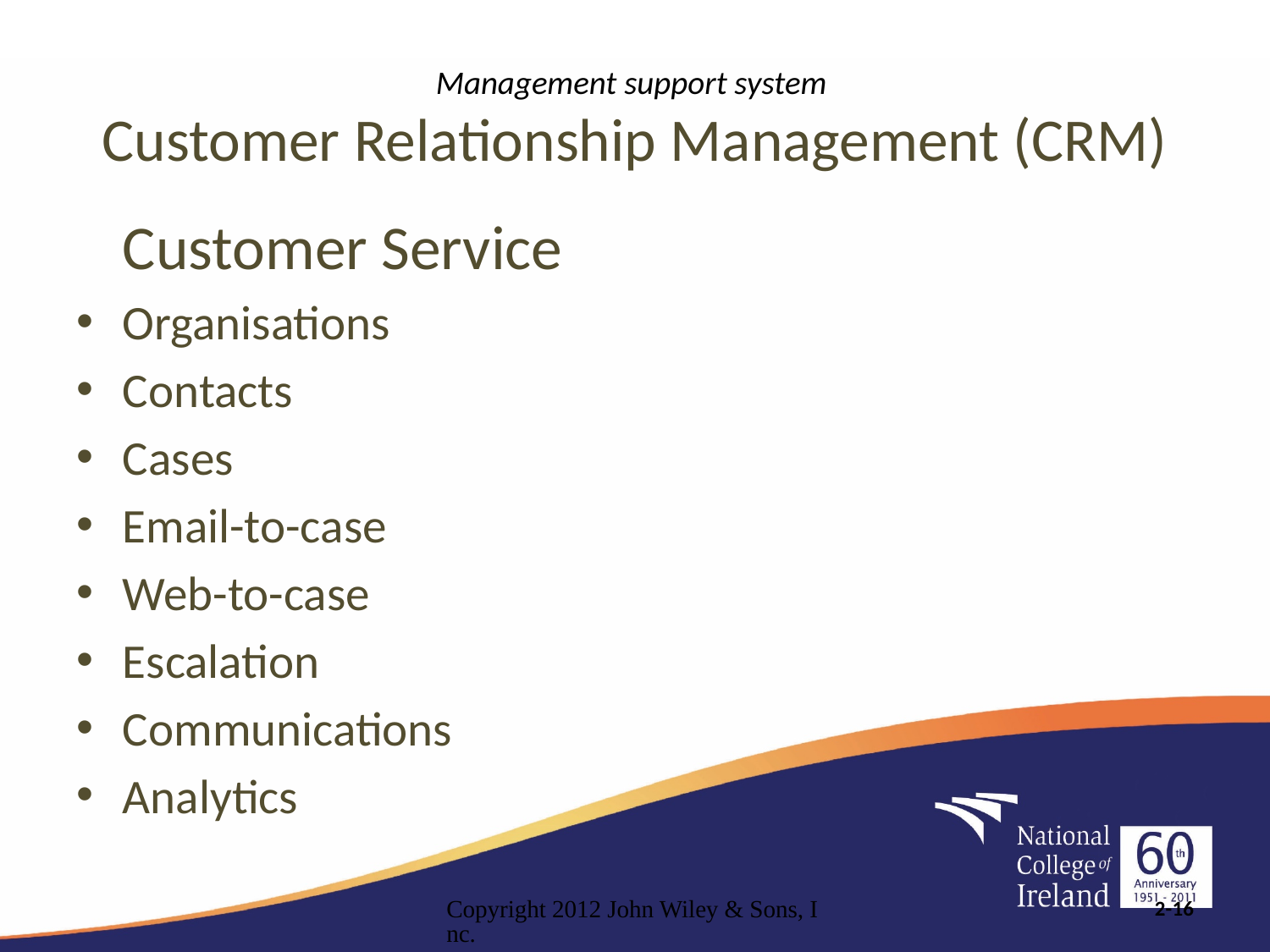

# Management support system Customer Relationship Management (CRM)
	Customer Service
Organisations
Contacts
Cases
Email-to-case
Web-to-case
Escalation
Communications
Analytics

Copyright 2012 John Wiley & Sons, Inc.
2-16